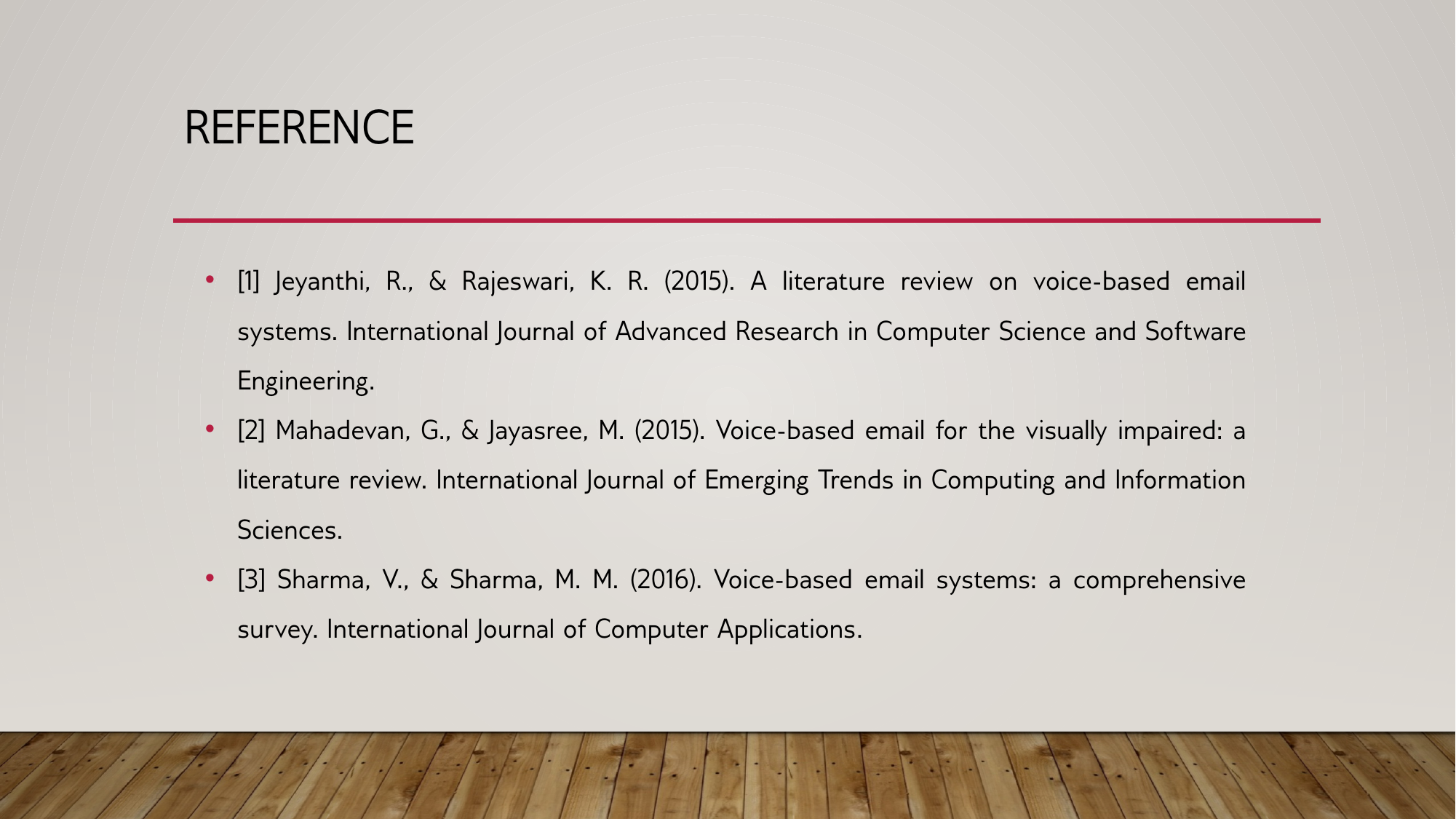

# REFERENCE
[1] Jeyanthi, R., & Rajeswari, K. R. (2015). A literature review on voice-based email systems. International Journal of Advanced Research in Computer Science and Software Engineering.
[2] Mahadevan, G., & Jayasree, M. (2015). Voice-based email for the visually impaired: a literature review. International Journal of Emerging Trends in Computing and Information Sciences.
[3] Sharma, V., & Sharma, M. M. (2016). Voice-based email systems: a comprehensive survey. International Journal of Computer Applications.